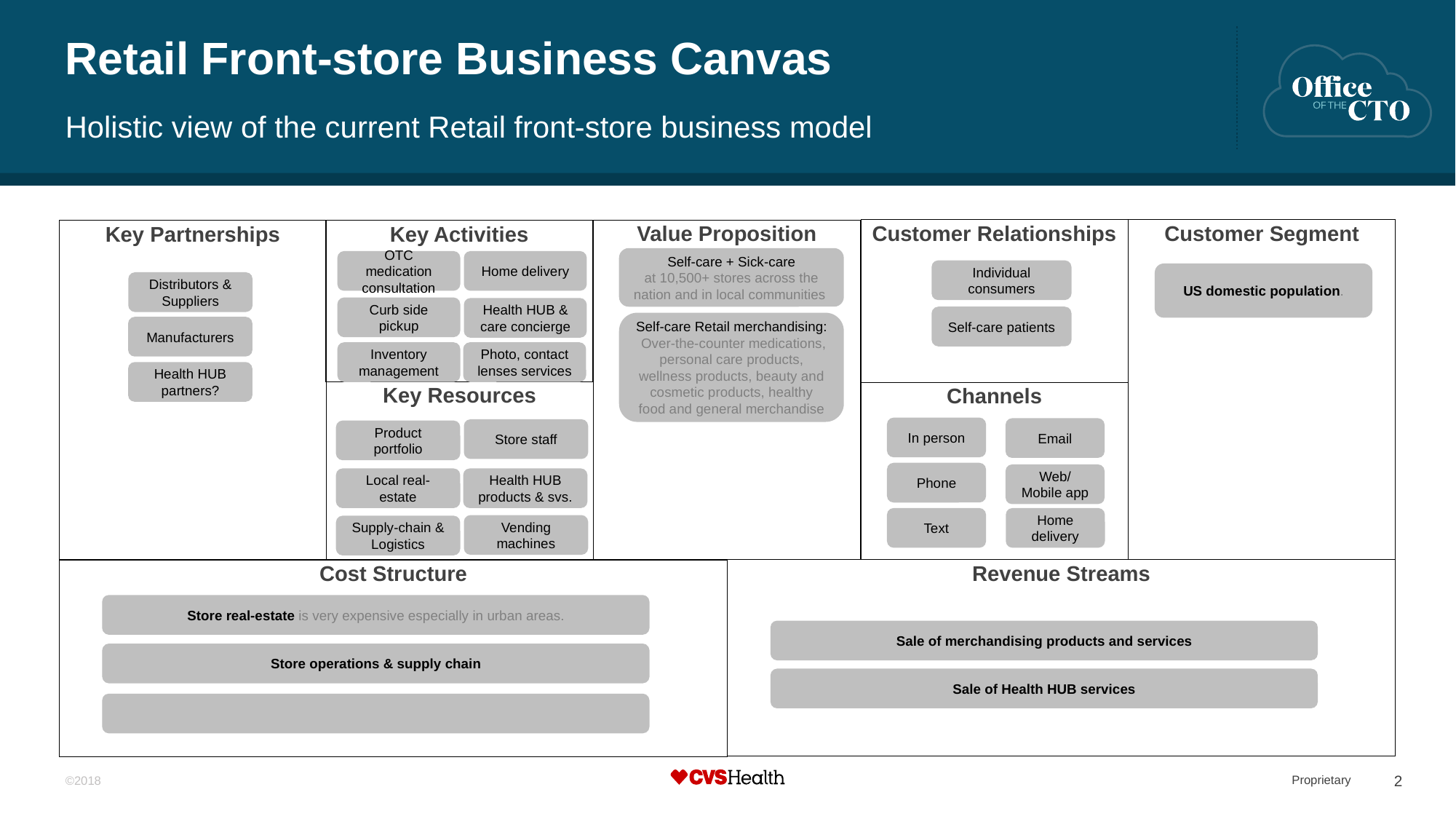

# Retail Front-store Business Canvas
Holistic view of the current Retail front-store business model
Customer Segment
Customer Relationships
Value Proposition
Key Partnerships
Key Activities
Self-care + Sick-care
at 10,500+ stores across the nation and in local communities
OTC medication consultation
Home delivery
Individual consumers
US domestic population.
Distributors & Suppliers
Curb side pickup
Health HUB & care concierge
Self-care patients
Self-care Retail merchandising:
 Over-the-counter medications, personal care products, wellness products, beauty and cosmetic products, healthy food and general merchandise
Manufacturers
Inventory management
Photo, contact lenses services
Health HUB partners?
Key Resources
Channels
In person
Email
Store staff
Product portfolio
Phone
Web/ Mobile app
Local real-estate
Health HUB products & svs.
Text
Home delivery
Vending machines
Supply-chain & Logistics
Revenue Streams
Cost Structure
Store real-estate is very expensive especially in urban areas.
Sale of merchandising products and services
Store operations & supply chain
Sale of Health HUB services